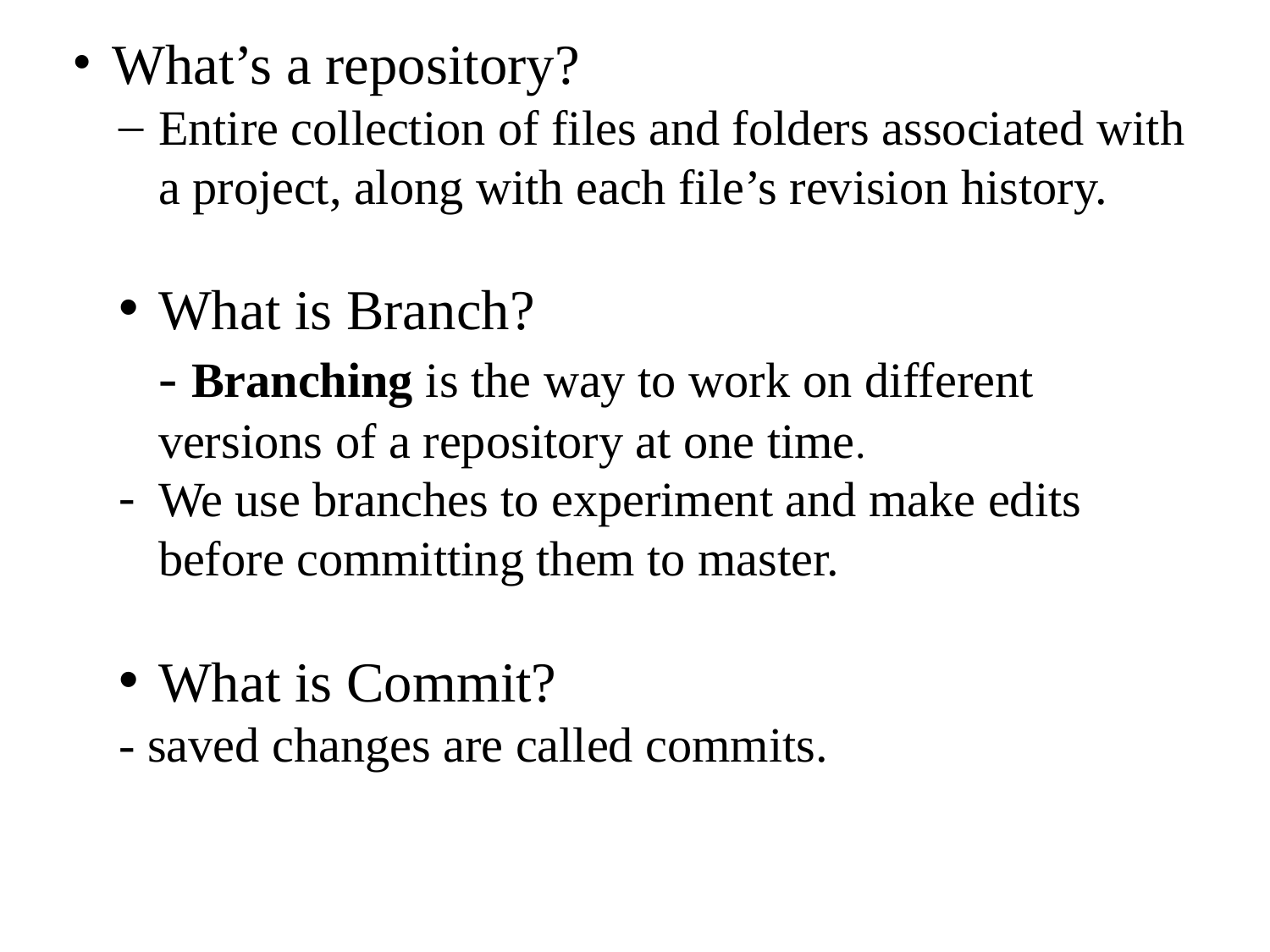

What’s a repository?
Entire collection of files and folders associated with a project, along with each file’s revision history.

What is Branch?
	- Branching is the way to work on different versions of a repository at one time.
We use branches to experiment and make edits before committing them to master.

What is Commit?
- saved changes are called commits.